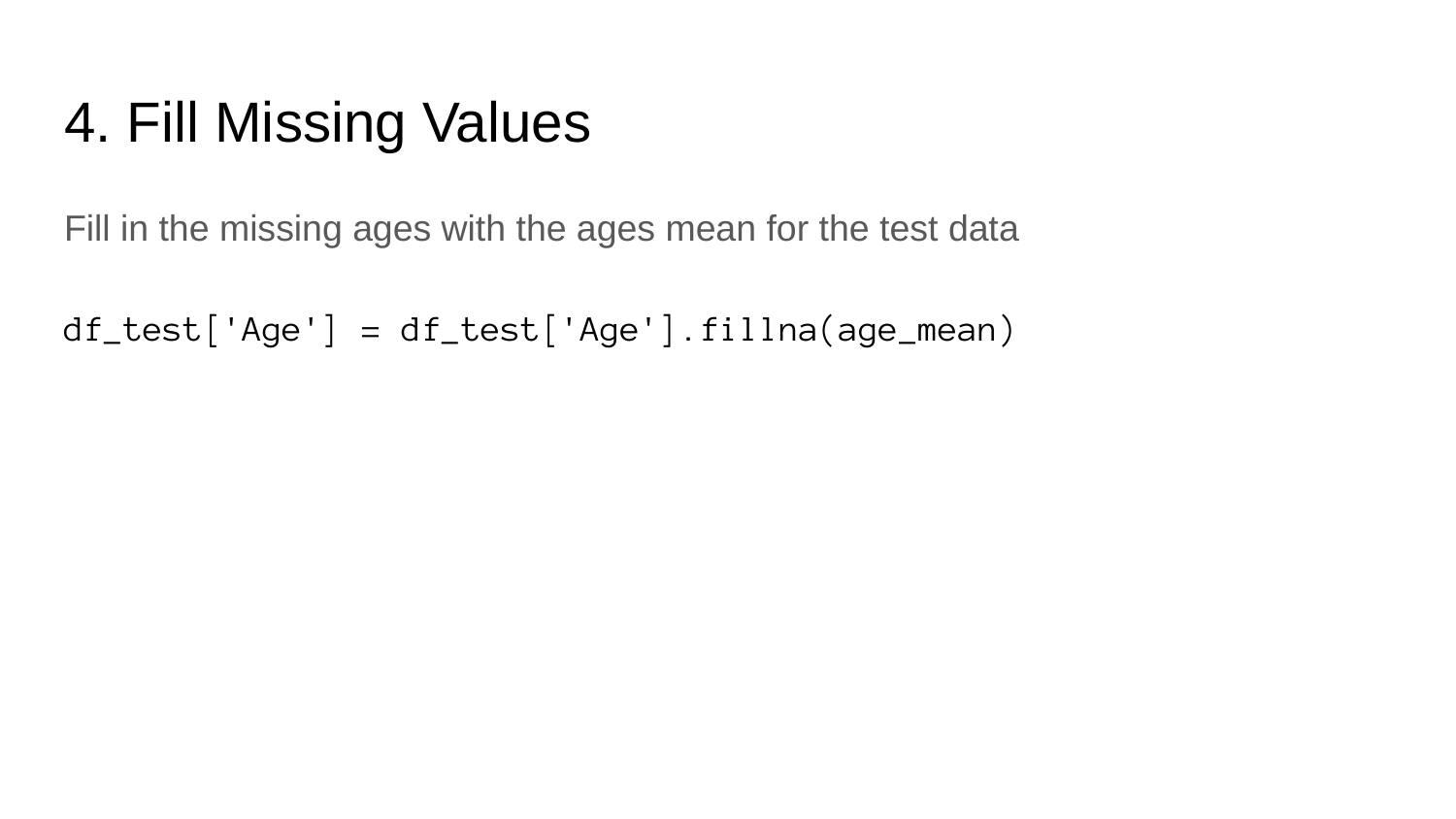

# 4. Fill Missing Values
Fill in the missing ages with the ages mean for the test data
df_test['Age'] = df_test['Age'].fillna(age_mean)